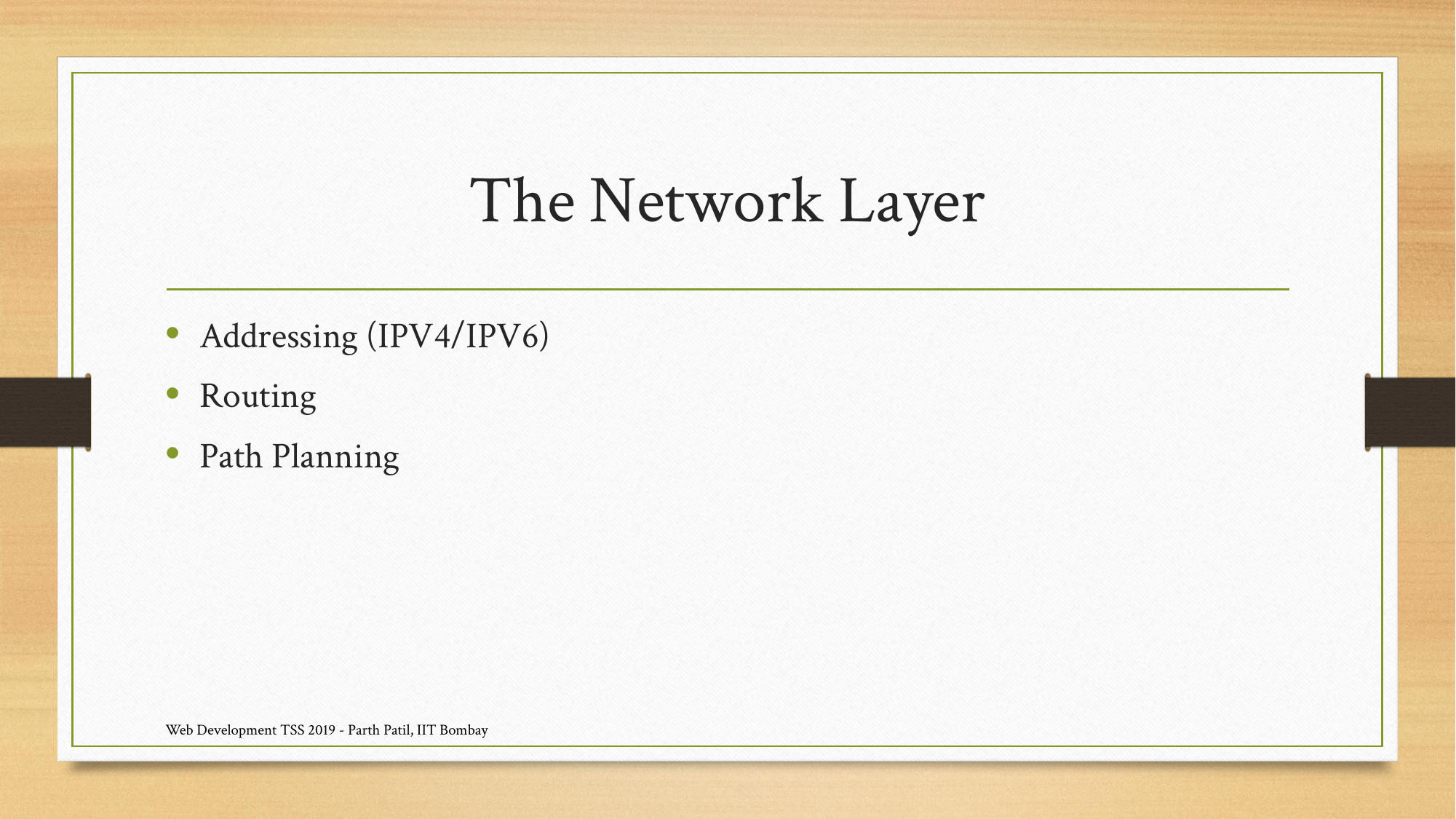

# The Network Layer
Addressing (IPV4/IPV6)
Routing
Path Planning

Web Development TSS 2019 - Parth Patil, IIT Bombay